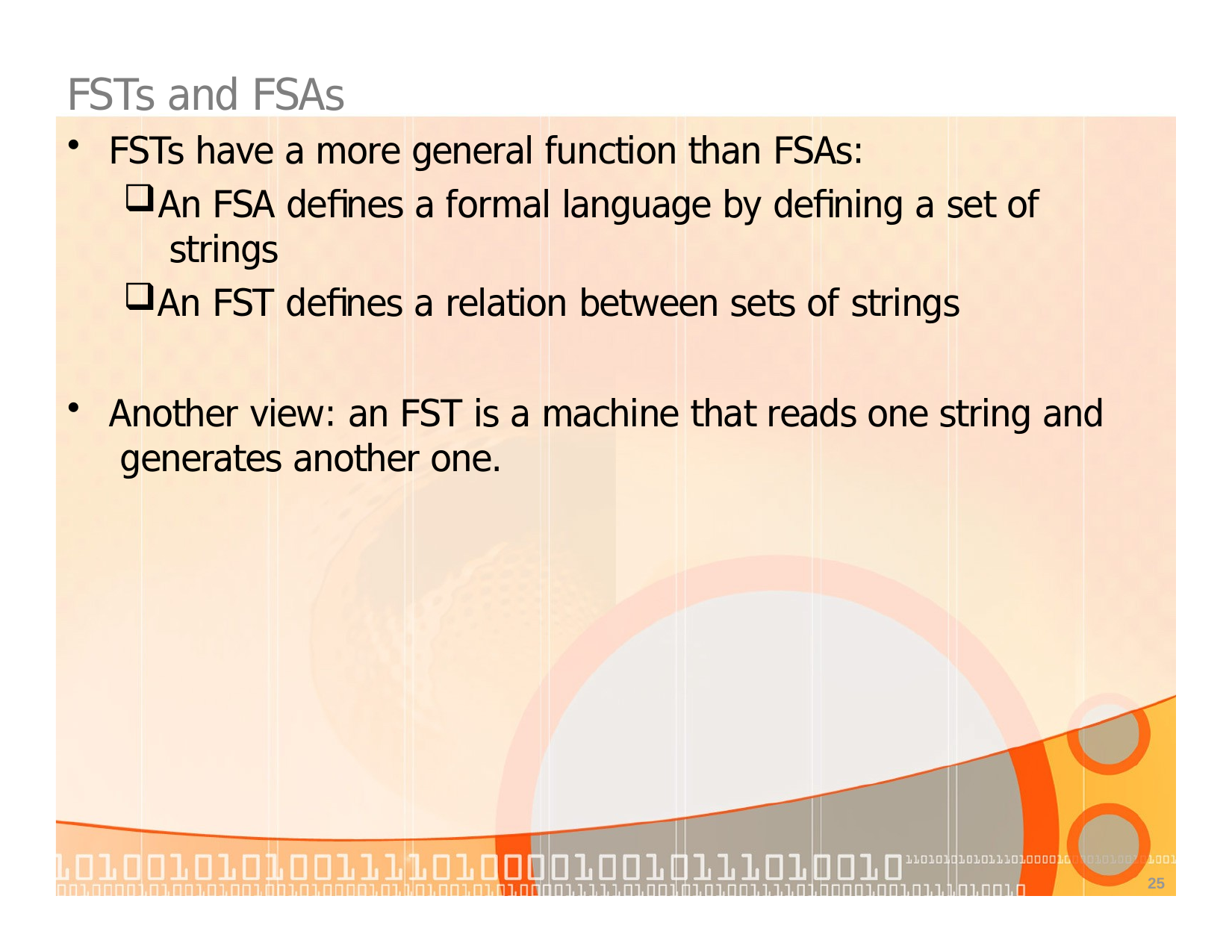

# FSTs and FSAs
FSTs have a more general function than FSAs:
An FSA defines a formal language by defining a set of  strings
An FST defines a relation between sets of strings

Another view: an FST is a machine that reads one string and  generates another one.
25